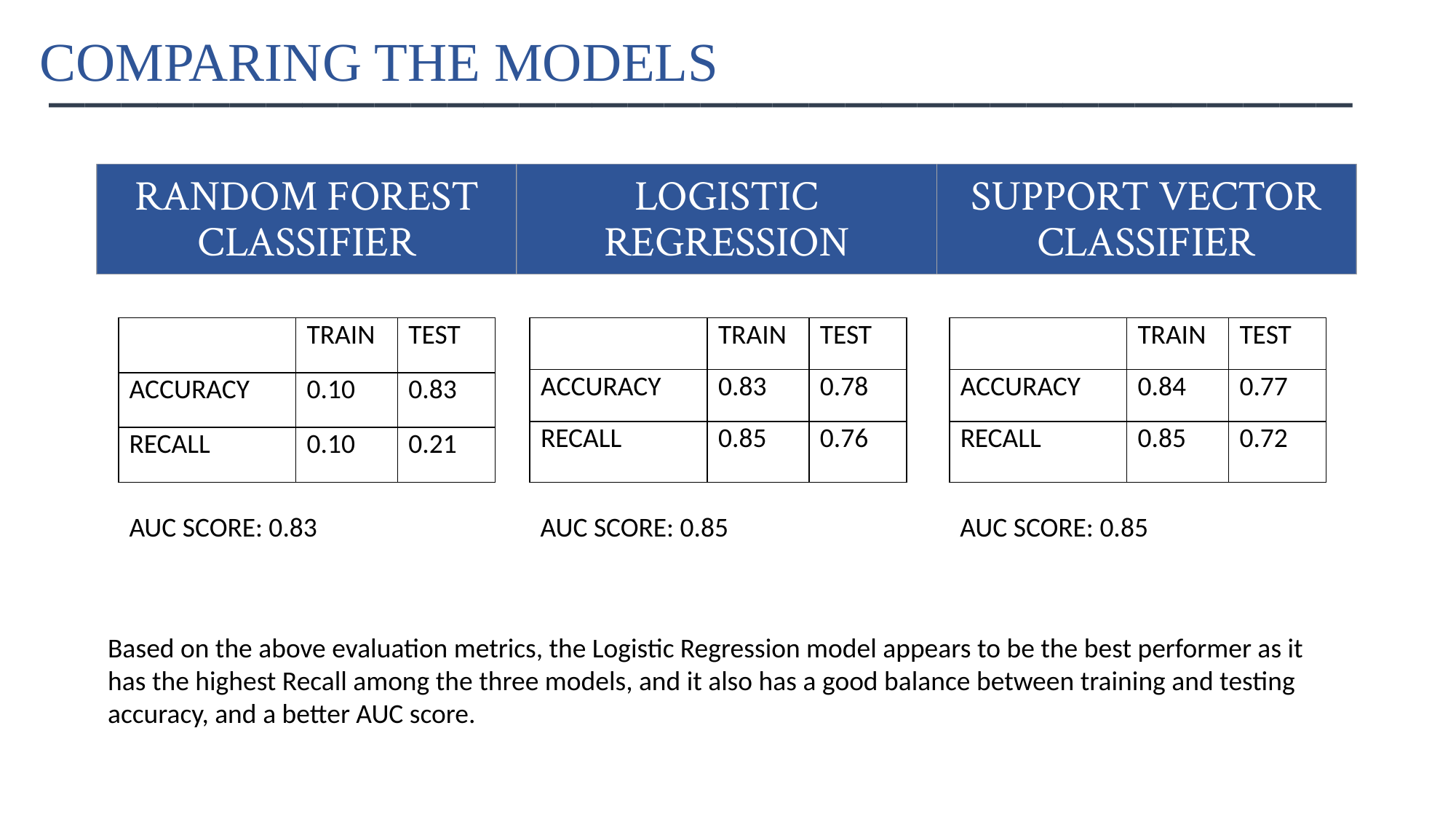

COMPARING THE MODELS
____________________________________

RANDOM FOREST
CLASSIFIER

LOGISTIC REGRESSION

SUPPORT VECTOR CLASSIFIER
|  | TRAIN | TEST |
| --- | --- | --- |
| ACCURACY | 0.10 | 0.83 |
| RECALL | 0.10 | 0.21 |
|  | TRAIN | TEST |
| --- | --- | --- |
| ACCURACY | 0.83 | 0.78 |
| RECALL | 0.85 | 0.76 |
|  | TRAIN | TEST |
| --- | --- | --- |
| ACCURACY | 0.84 | 0.77 |
| RECALL | 0.85 | 0.72 |
AUC SCORE: 0.83
AUC SCORE: 0.85
AUC SCORE: 0.85
Based on the above evaluation metrics, the Logistic Regression model appears to be the best performer as it has the highest Recall among the three models, and it also has a good balance between training and testing accuracy, and a better AUC score.